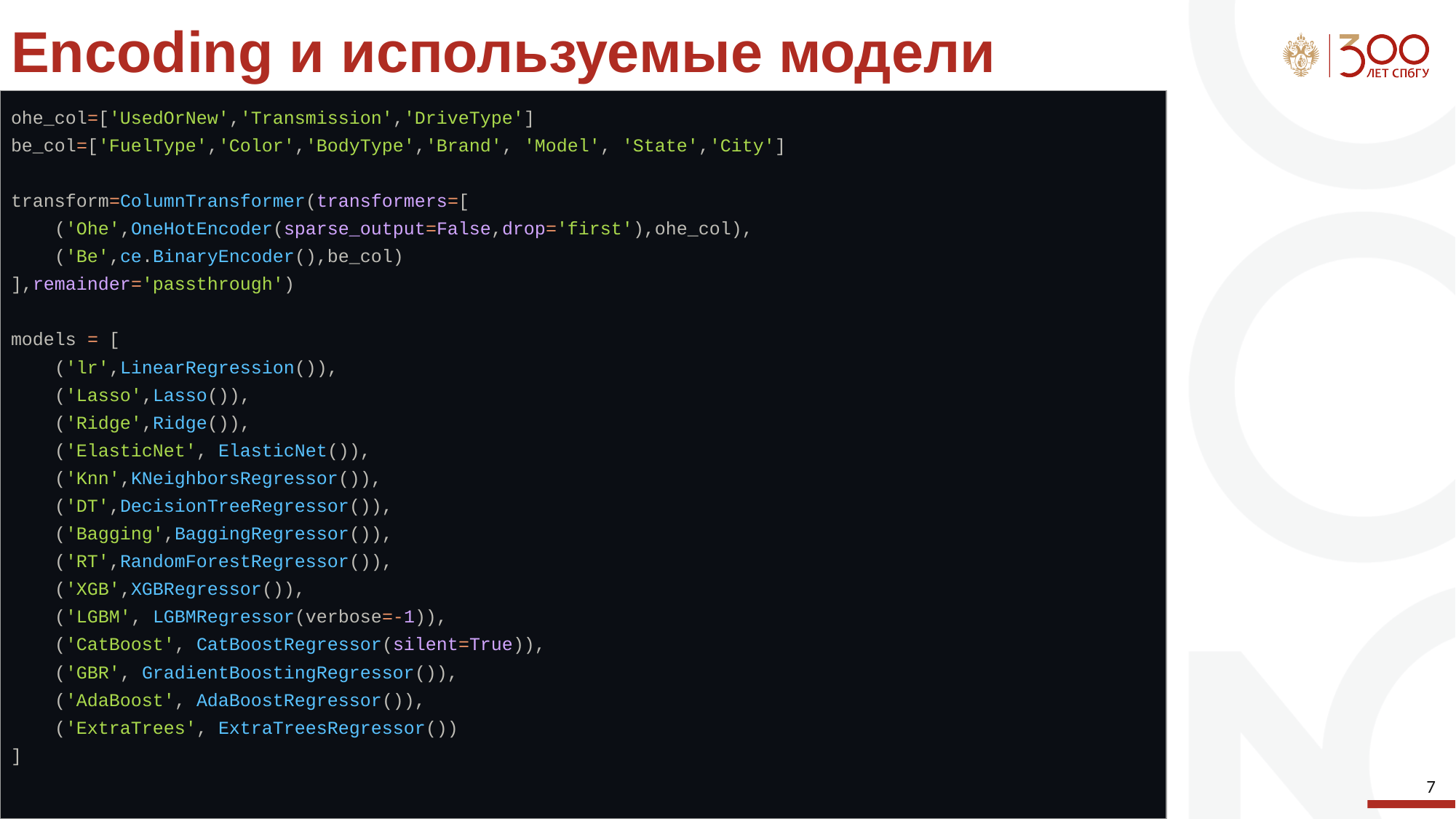

# Encoding и используемые модели
| ohe\_col=['UsedOrNew','Transmission','DriveType'] be\_col=['FuelType','Color','BodyType','Brand', 'Model', 'State','City'] transform=ColumnTransformer(transformers=[ ('Ohe',OneHotEncoder(sparse\_output=False,drop='first'),ohe\_col), ('Be',ce.BinaryEncoder(),be\_col) ],remainder='passthrough') models = [ ('lr',LinearRegression()), ('Lasso',Lasso()), ('Ridge',Ridge()), ('ElasticNet', ElasticNet()), ('Knn',KNeighborsRegressor()), ('DT',DecisionTreeRegressor()), ('Bagging',BaggingRegressor()), ('RT',RandomForestRegressor()), ('XGB',XGBRegressor()), ('LGBM', LGBMRegressor(verbose=-1)), ('CatBoost', CatBoostRegressor(silent=True)), ('GBR', GradientBoostingRegressor()), ('AdaBoost', AdaBoostRegressor()), ('ExtraTrees', ExtraTreesRegressor()) ] |
| --- |
7